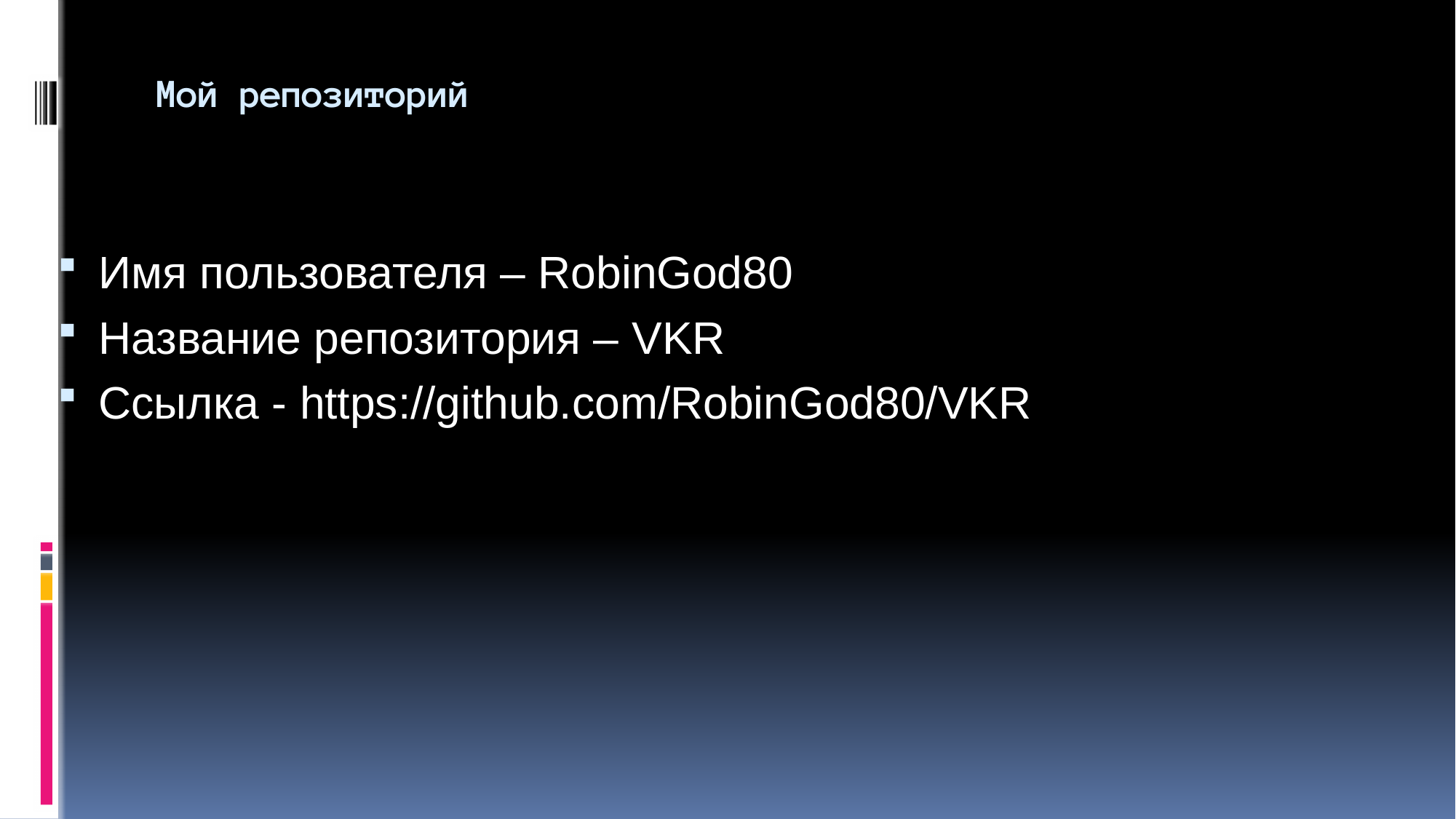

# Мой репозиторий
Имя пользователя – RobinGod80
Название репозитория – VKR
Ссылка - https://github.com/RobinGod80/VKR